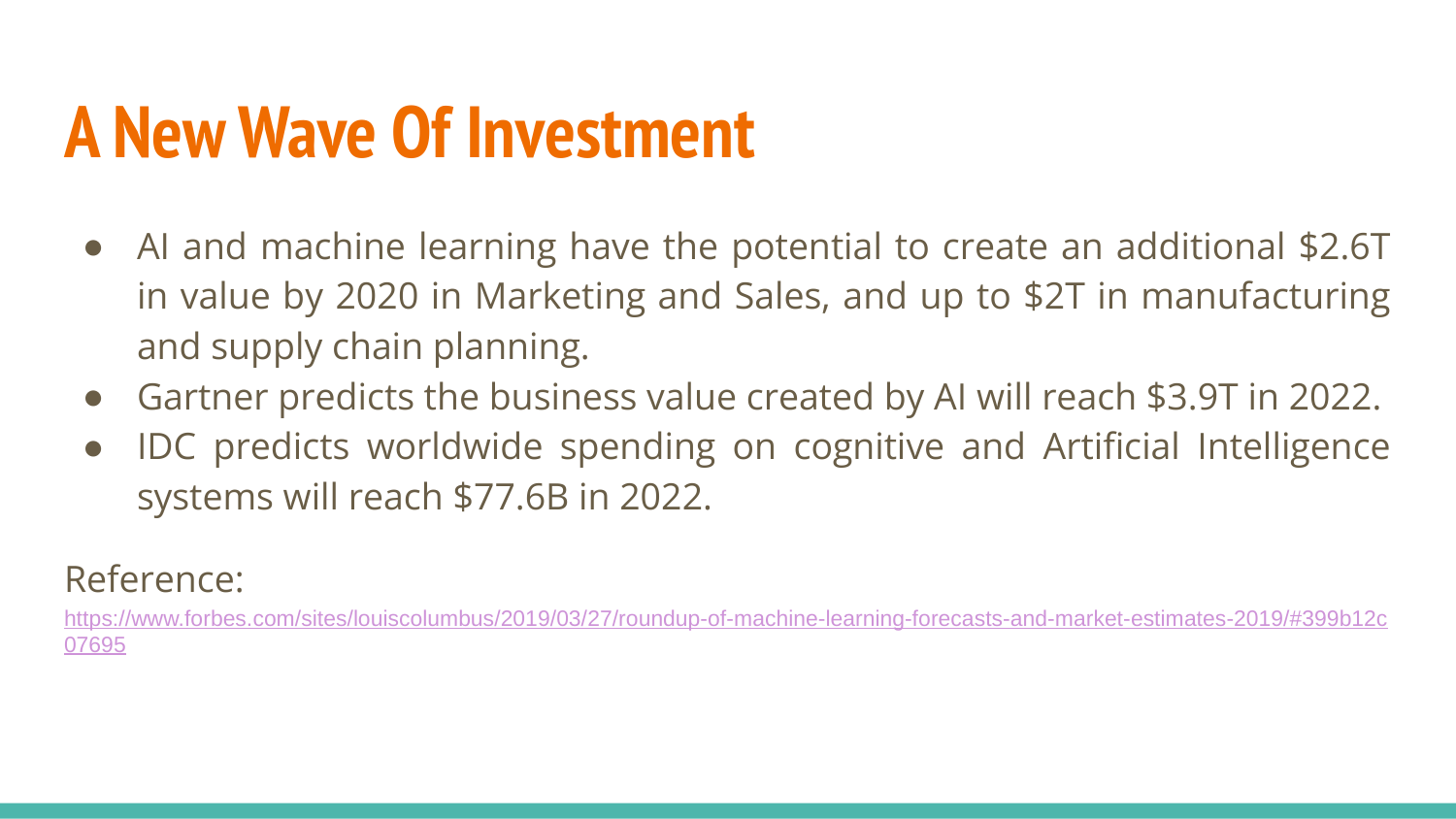

# A New Wave Of Investment
AI and machine learning have the potential to create an additional $2.6T in value by 2020 in Marketing and Sales, and up to $2T in manufacturing and supply chain planning.
Gartner predicts the business value created by AI will reach $3.9T in 2022.
IDC predicts worldwide spending on cognitive and Artificial Intelligence systems will reach $77.6B in 2022.
Reference: https://www.forbes.com/sites/louiscolumbus/2019/03/27/roundup-of-machine-learning-forecasts-and-market-estimates-2019/#399b12c07695